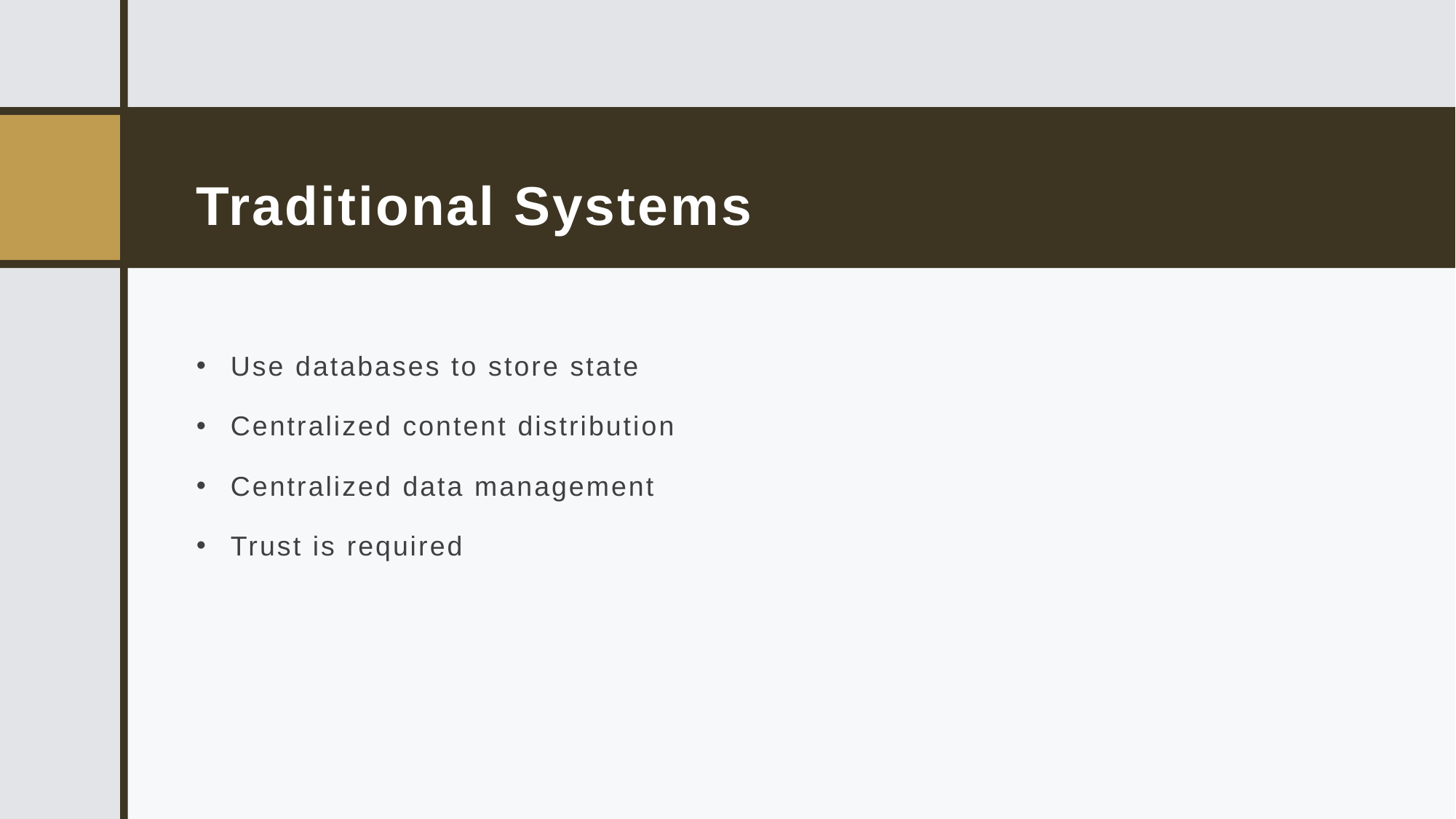

# Traditional Systems

Use databases to store state
Centralized content distribution
Centralized data management
Trust is required